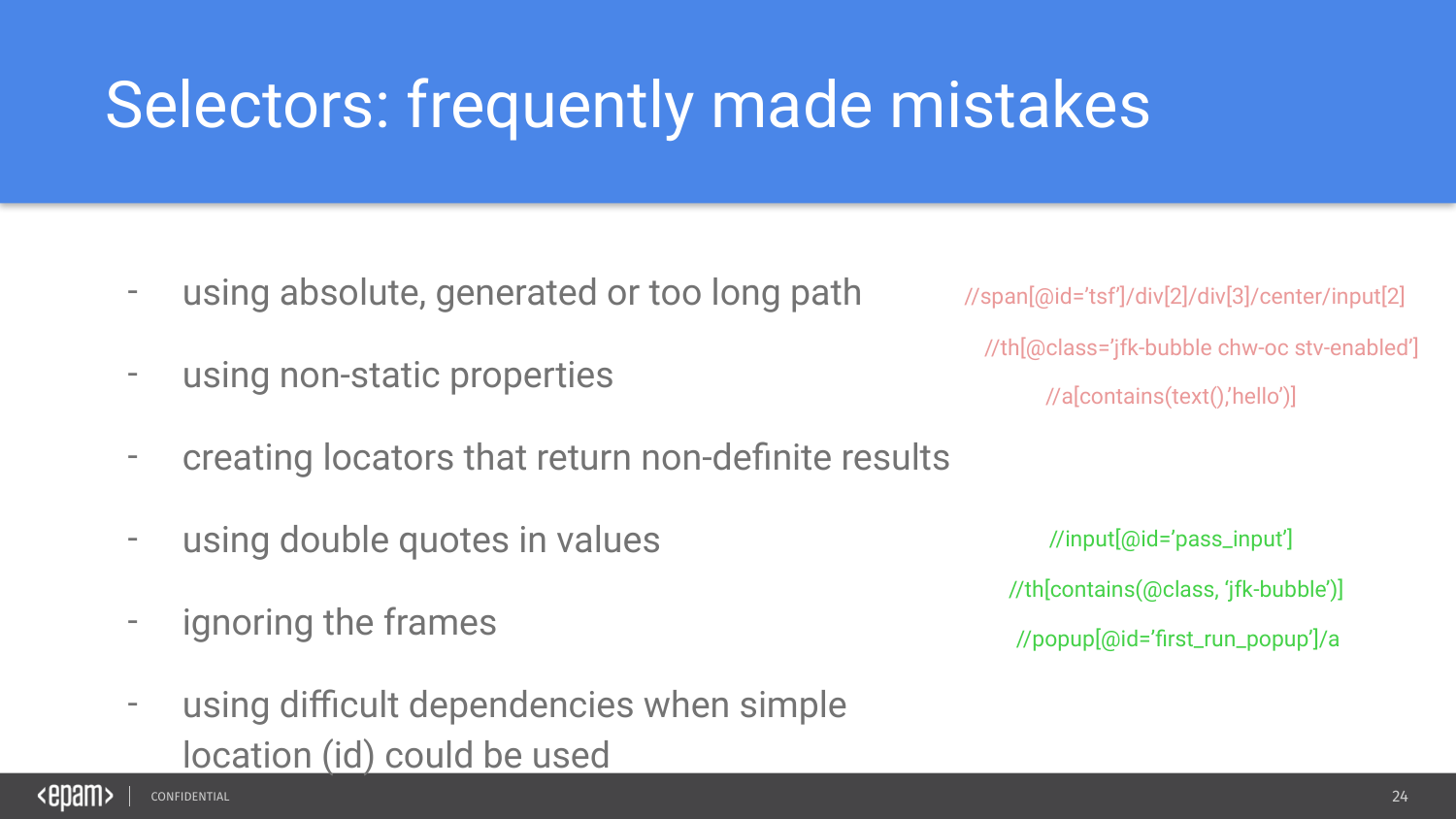

Selectors: frequently made mistakes
using absolute, generated or too long path
using non-static properties
creating locators that return non-definite results
using double quotes in values
ignoring the frames
using difficult dependencies when simple location (id) could be used
being sure that locator will never change
//span[@id=’tsf’]/div[2]/div[3]/center/input[2]
//th[@class=’jfk-bubble chw-oc stv-enabled’]
//a[contains(text(),’hello’)]
//input[@id=’pass_input’]
//th[contains(@class, ‘jfk-bubble’)]
//popup[@id=’first_run_popup’]/a